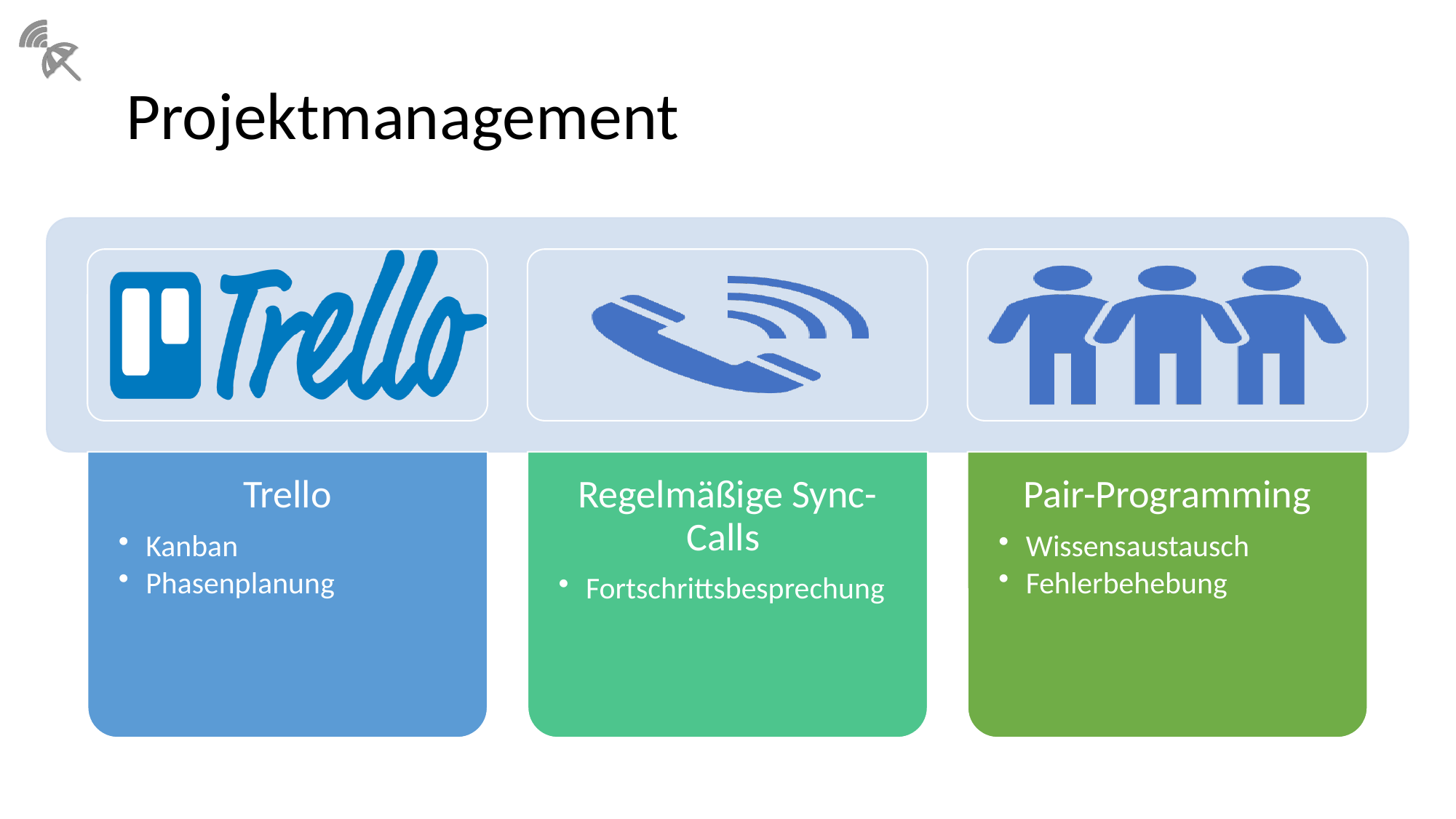

# Projektmanagement
Trello
Kanban
Phasenplanung
Regelmäßige Sync-Calls
Fortschrittsbesprechung
Pair-Programming
Wissensaustausch
Fehlerbehebung